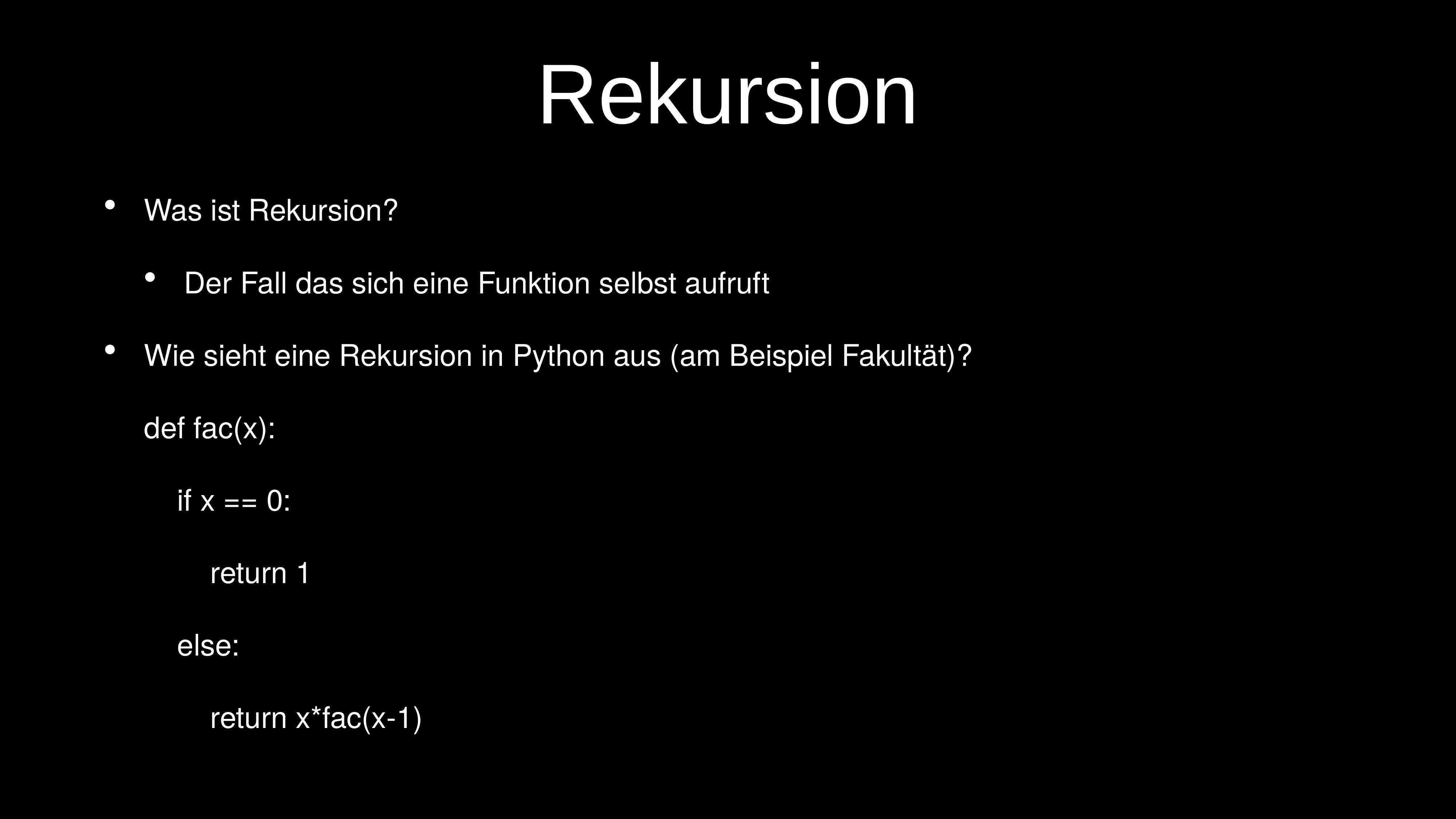

# Rekursion
Was ist Rekursion?
Der Fall das sich eine Funktion selbst aufruft
Wie sieht eine Rekursion in Python aus (am Beispiel Fakultät)?
def fac(x):
    if x == 0:
        return 1
    else:
        return x*fac(x-1)